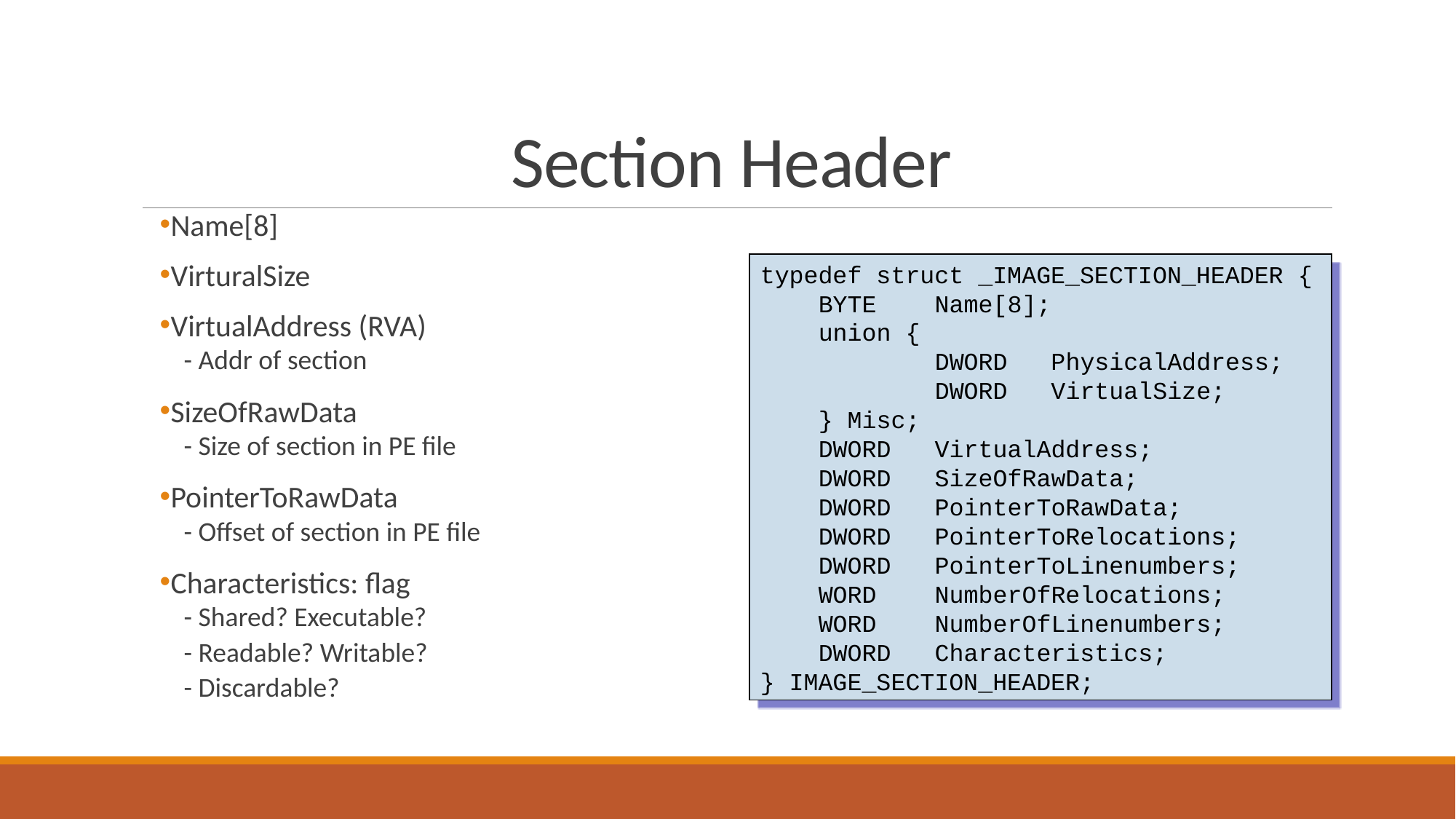

# Section Header
Name[8]
VirturalSize
VirtualAddress (RVA)
- Addr of section
SizeOfRawData
- Size of section in PE file
PointerToRawData
- Offset of section in PE file
Characteristics: flag
- Shared? Executable?
- Readable? Writable?
- Discardable?
typedef struct _IMAGE_SECTION_HEADER {
    BYTE    Name[8];
    union {
            DWORD   PhysicalAddress;
            DWORD   VirtualSize;
    } Misc;
    DWORD   VirtualAddress;
    DWORD   SizeOfRawData;
    DWORD   PointerToRawData;
    DWORD   PointerToRelocations;
    DWORD   PointerToLinenumbers;
    WORD    NumberOfRelocations;
    WORD    NumberOfLinenumbers;
    DWORD   Characteristics;
} IMAGE_SECTION_HEADER;